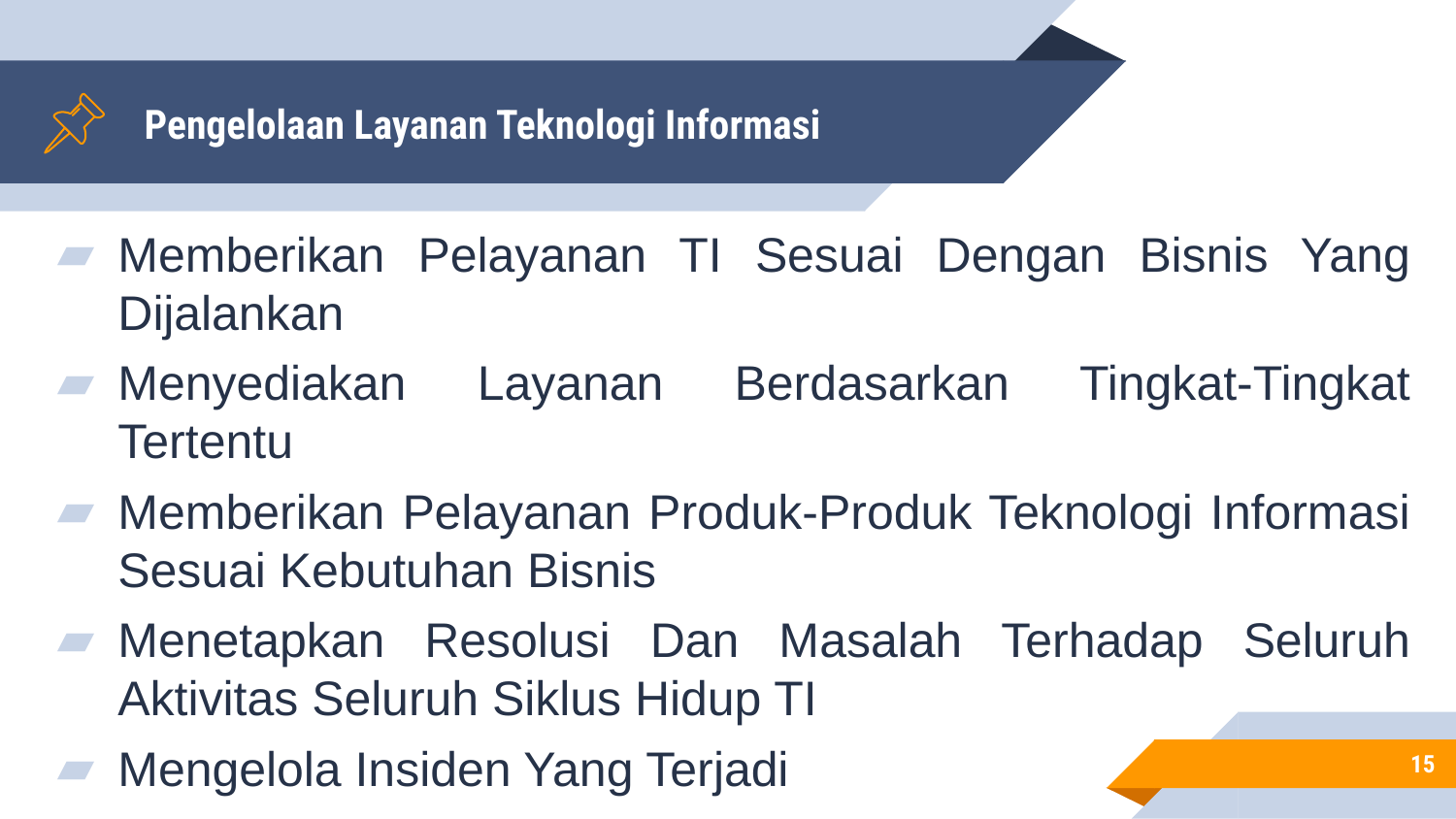

# Pengelolaan Layanan Teknologi Informasi

Memberikan Pelayanan TI Sesuai Dengan Bisnis Yang Dijalankan
Menyediakan Layanan Berdasarkan Tingkat-Tingkat Tertentu
Memberikan Pelayanan Produk-Produk Teknologi Informasi Sesuai Kebutuhan Bisnis
Menetapkan Resolusi Dan Masalah Terhadap Seluruh Aktivitas Seluruh Siklus Hidup TI
Mengelola Insiden Yang Terjadi
Memantau Pelayanan Prosedur Tingkat Layanan
15